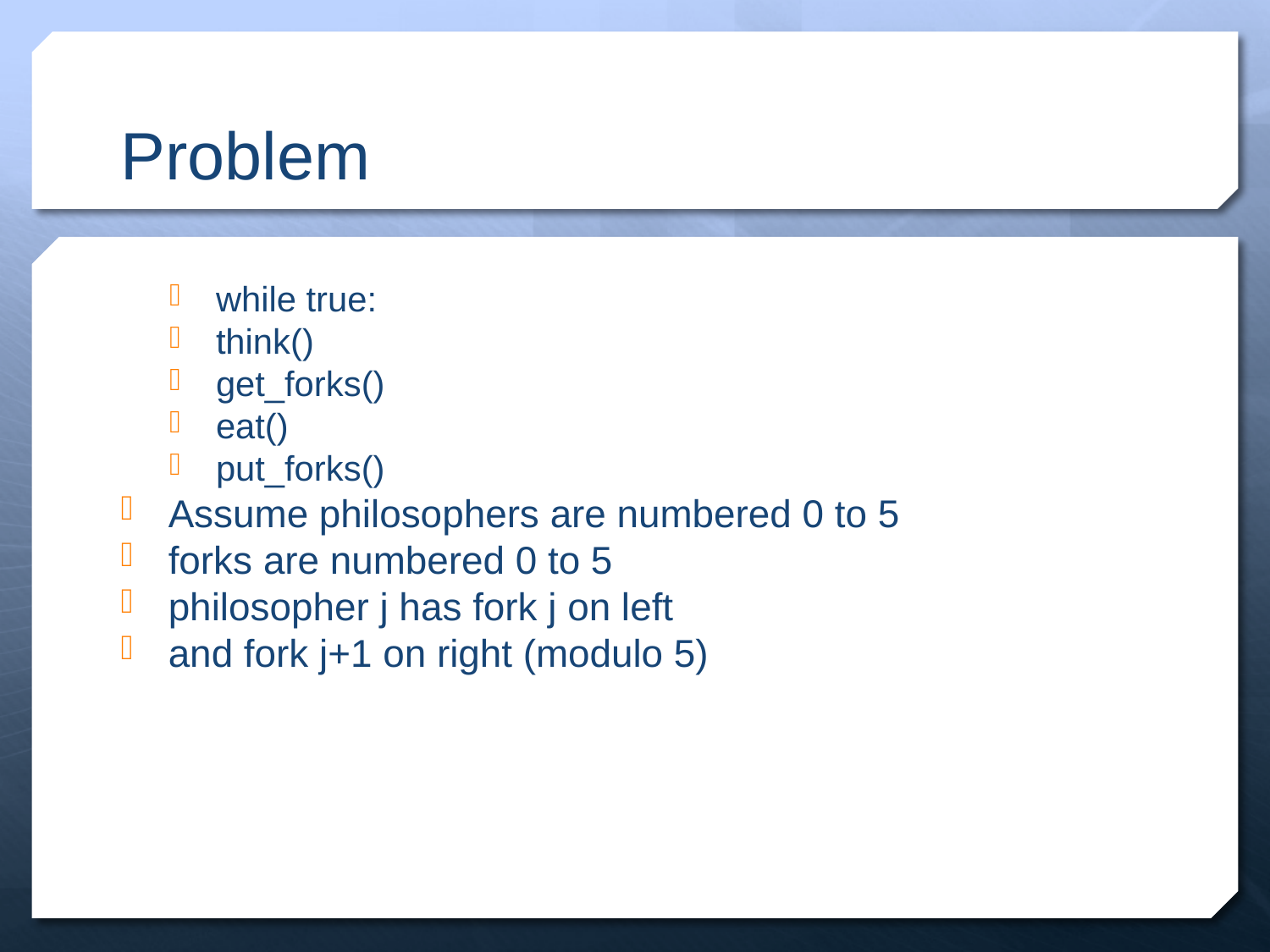

Problem
while true:
think()
get_forks()
eat()
put_forks()
Assume philosophers are numbered 0 to 5
forks are numbered 0 to 5
philosopher j has fork j on left
and fork j+1 on right (modulo 5)